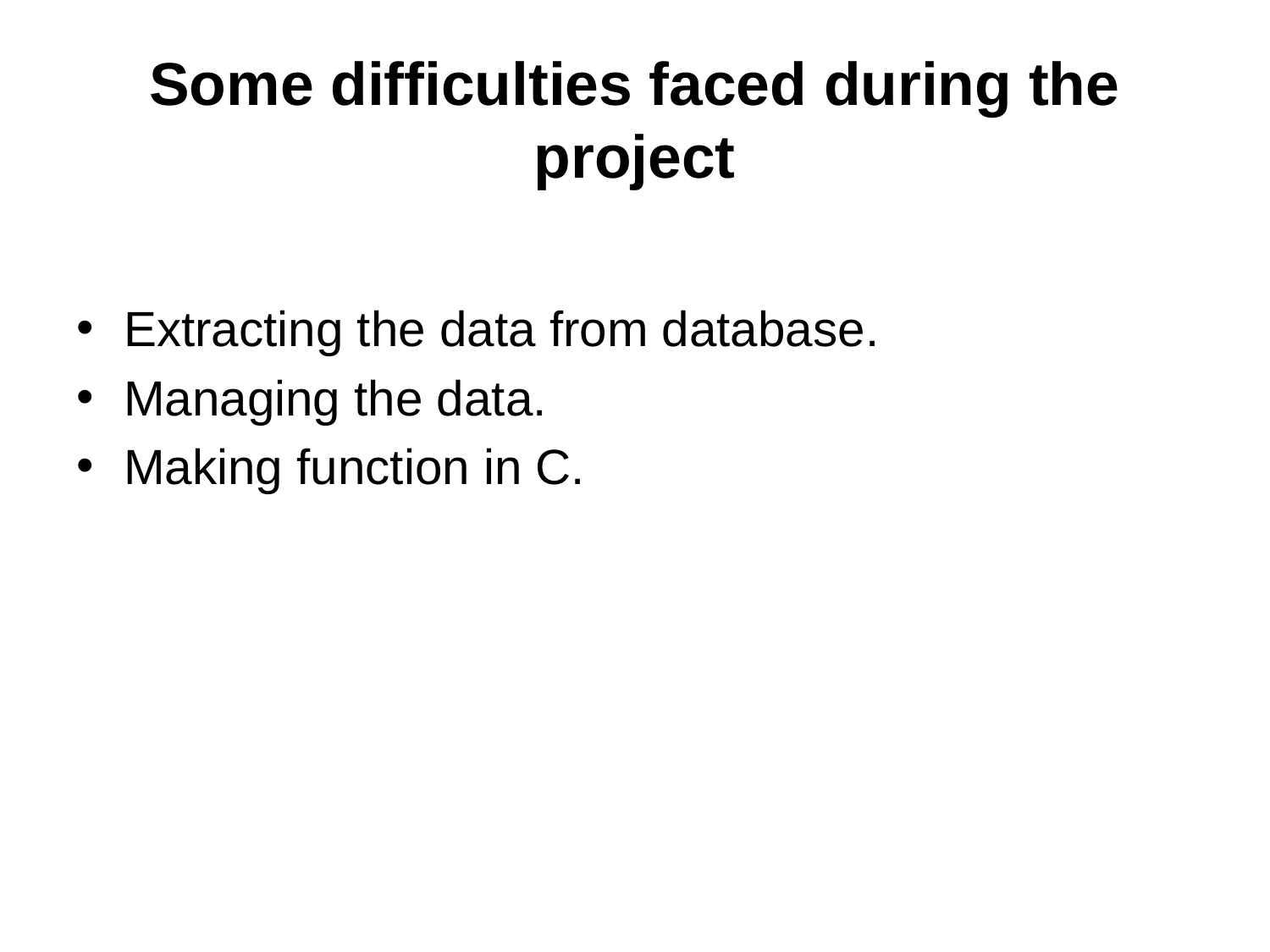

# Some difficulties faced during the project

Extracting the data from database.
Managing the data.
Making function in C.